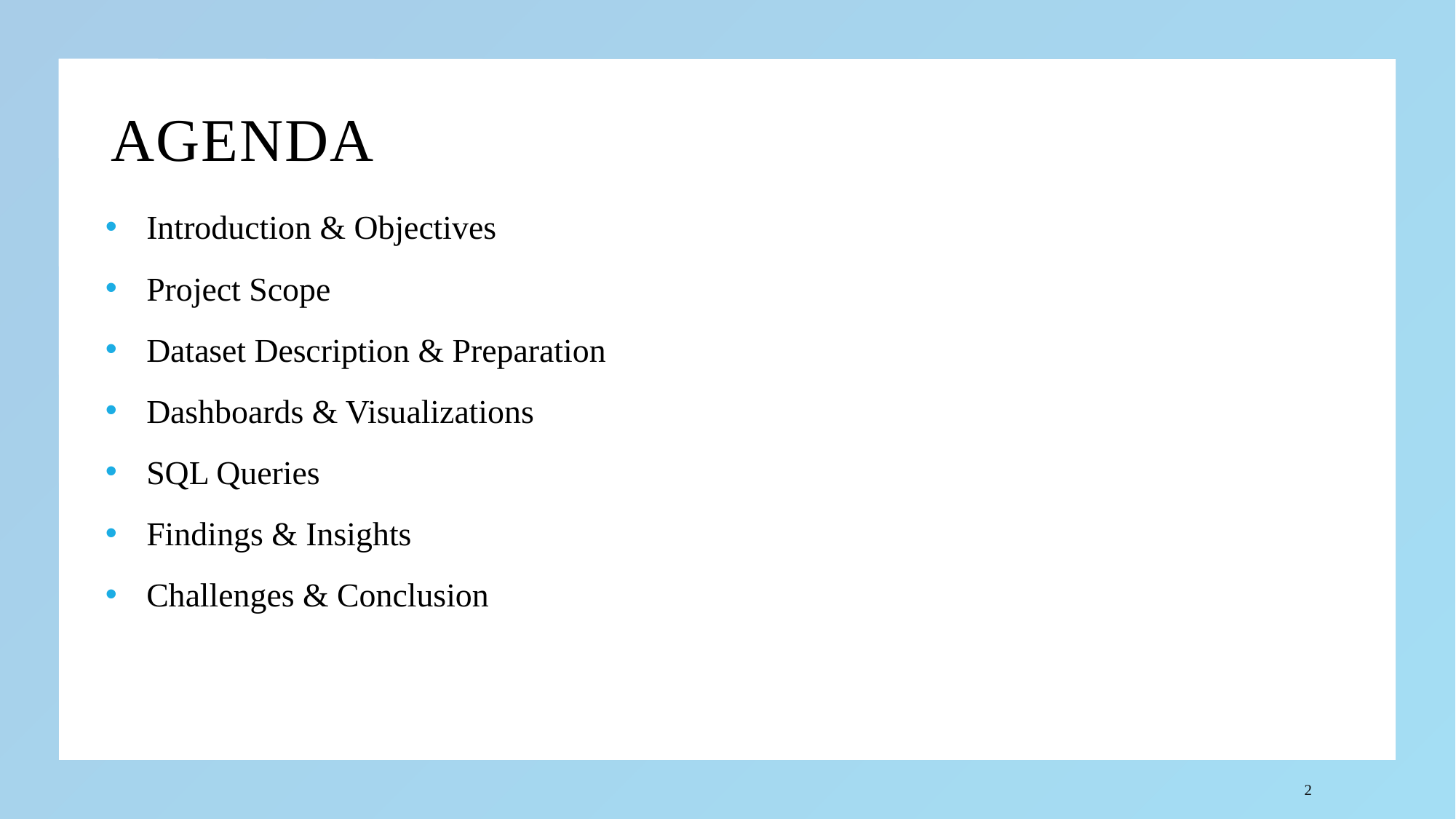

# Agenda
Introduction & Objectives
Project Scope
Dataset Description & Preparation
Dashboards & Visualizations
SQL Queries
Findings & Insights
Challenges & Conclusion
2